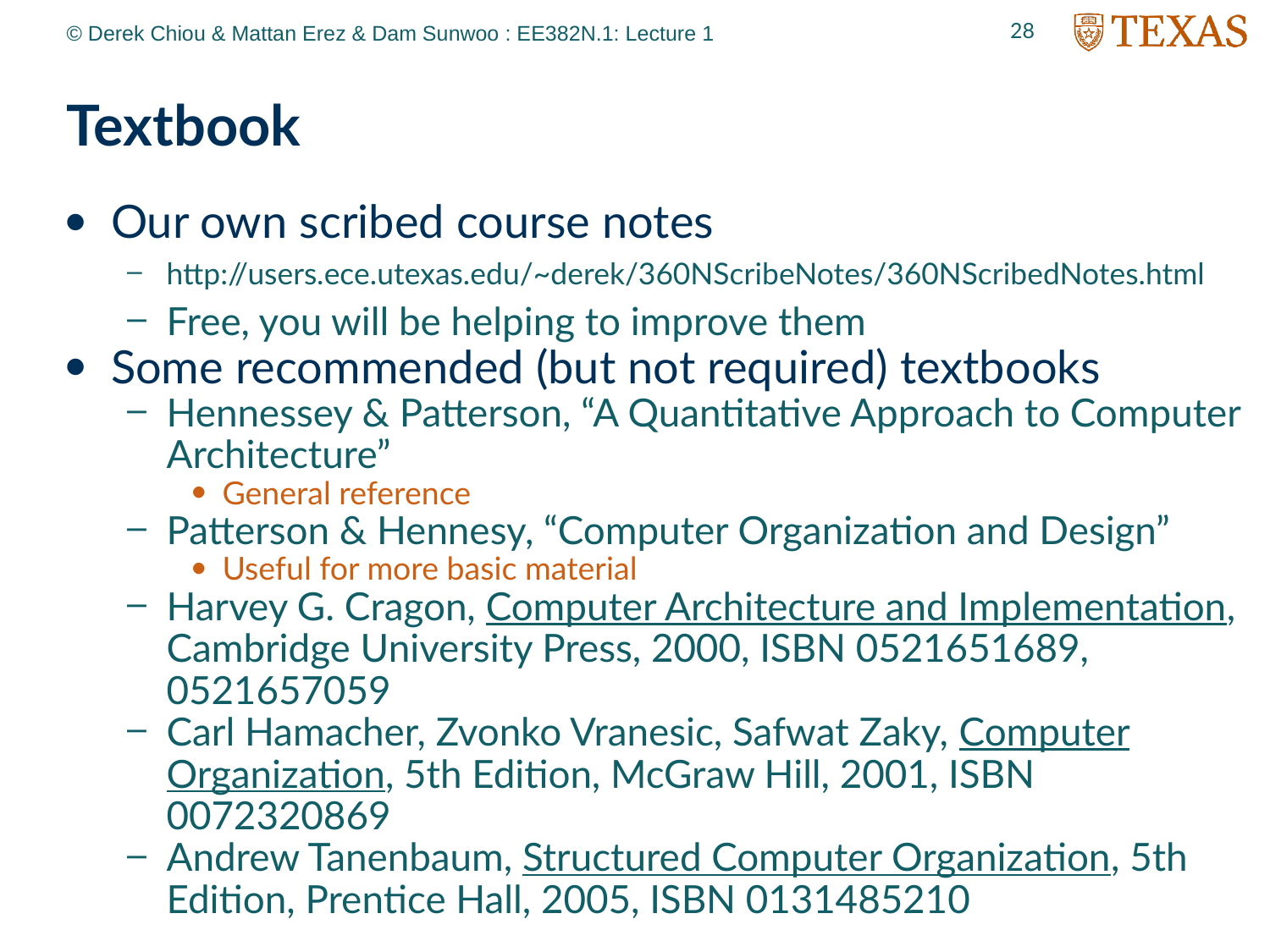

28
© Derek Chiou & Mattan Erez & Dam Sunwoo : EE382N.1: Lecture 1
# Textbook
Our own scribed course notes
http://users.ece.utexas.edu/~derek/360NScribeNotes/360NScribedNotes.html
Free, you will be helping to improve them
Some recommended (but not required) textbooks
Hennessey & Patterson, “A Quantitative Approach to Computer Architecture”
General reference
Patterson & Hennesy, “Computer Organization and Design”
Useful for more basic material
Harvey G. Cragon, Computer Architecture and Implementation, Cambridge University Press, 2000, ISBN 0521651689, 0521657059
Carl Hamacher, Zvonko Vranesic, Safwat Zaky, Computer Organization, 5th Edition, McGraw Hill, 2001, ISBN 0072320869
Andrew Tanenbaum, Structured Computer Organization, 5th Edition, Prentice Hall, 2005, ISBN 0131485210